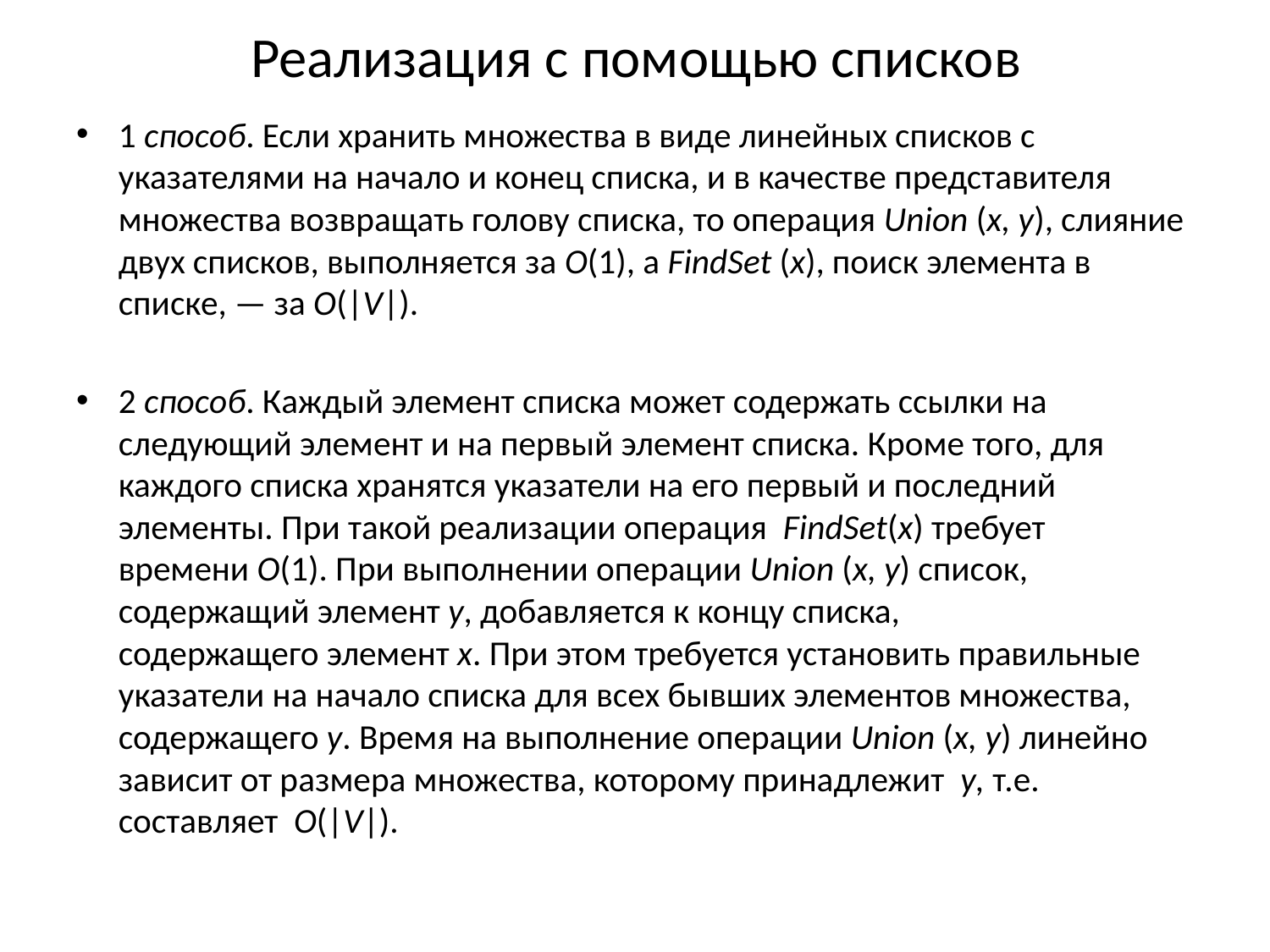

# Реализация с помощью списков
1 способ. Если хранить множества в виде линейных списков с указателями на начало и конец списка, и в качестве представителя множества возвращать голову списка, то операция Union (x, y), слияние двух списков, выполняется за O(1), а FindSet (x), поиск элемента в списке, — за O(|V|).

2 способ. Каждый элемент списка может содержать ссылки на следующий элемент и на первый элемент списка. Кроме того, для каждого списка хранятся указатели на его первый и последний элементы. При такой реализации операция  FindSet(x) требует времени O(1). При выполнении операции Union (x, y) список, содержащий элемент y, добавляется к концу списка, содержащего элемент x. При этом требуется установить правильные указатели на начало списка для всех бывших элементов множества, содержащего y. Время на выполнение операции Union (x, y) линейно зависит от размера множества, которому принадлежит  y, т.е. составляет  O(|V|).